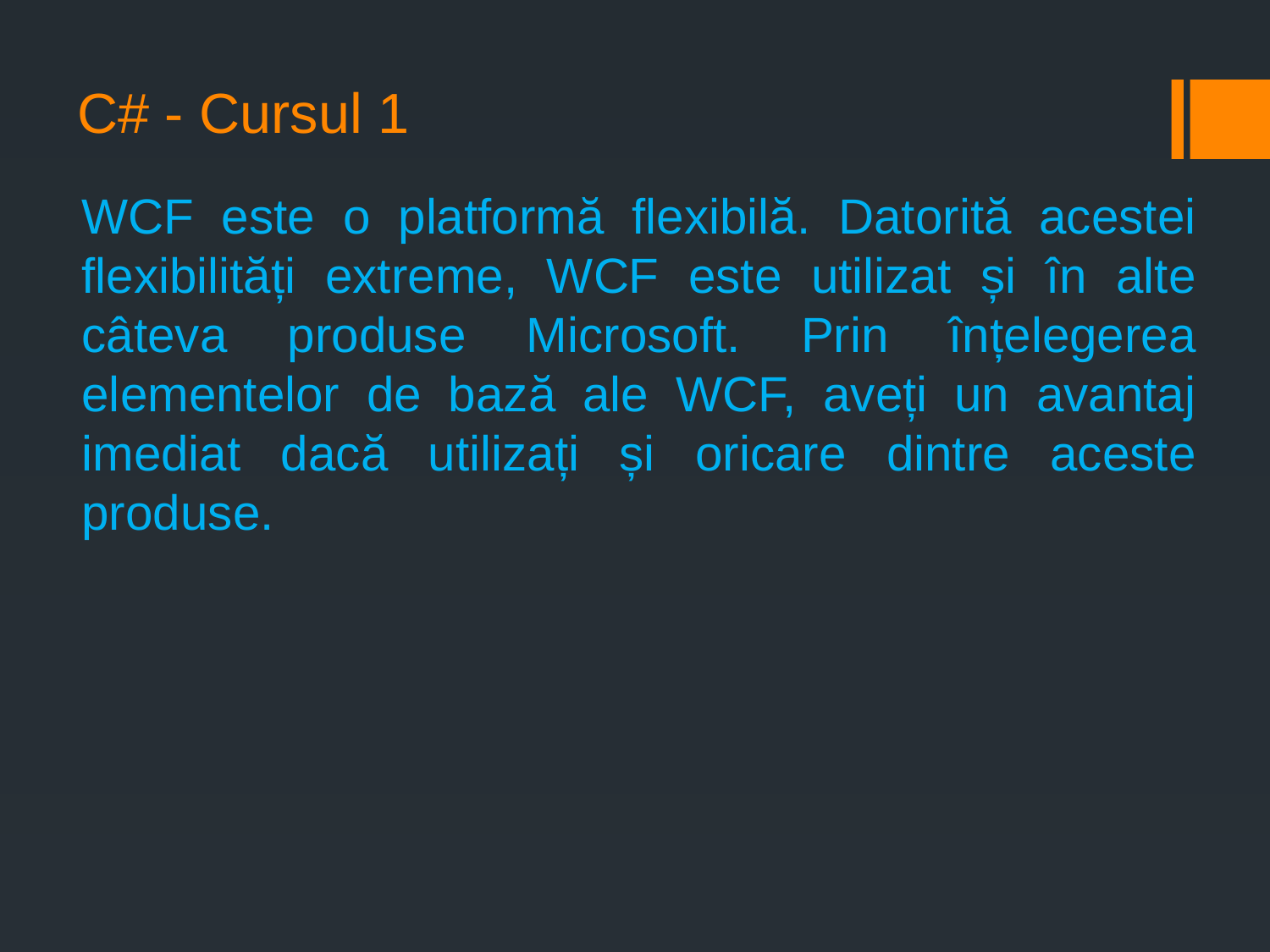

# C# - Cursul 1
WCF este o platformă flexibilă. Datorită acestei flexibilități extreme, WCF este utilizat și în alte câteva produse Microsoft. Prin înțelegerea elementelor de bază ale WCF, aveți un avantaj imediat dacă utilizați și oricare dintre aceste produse.